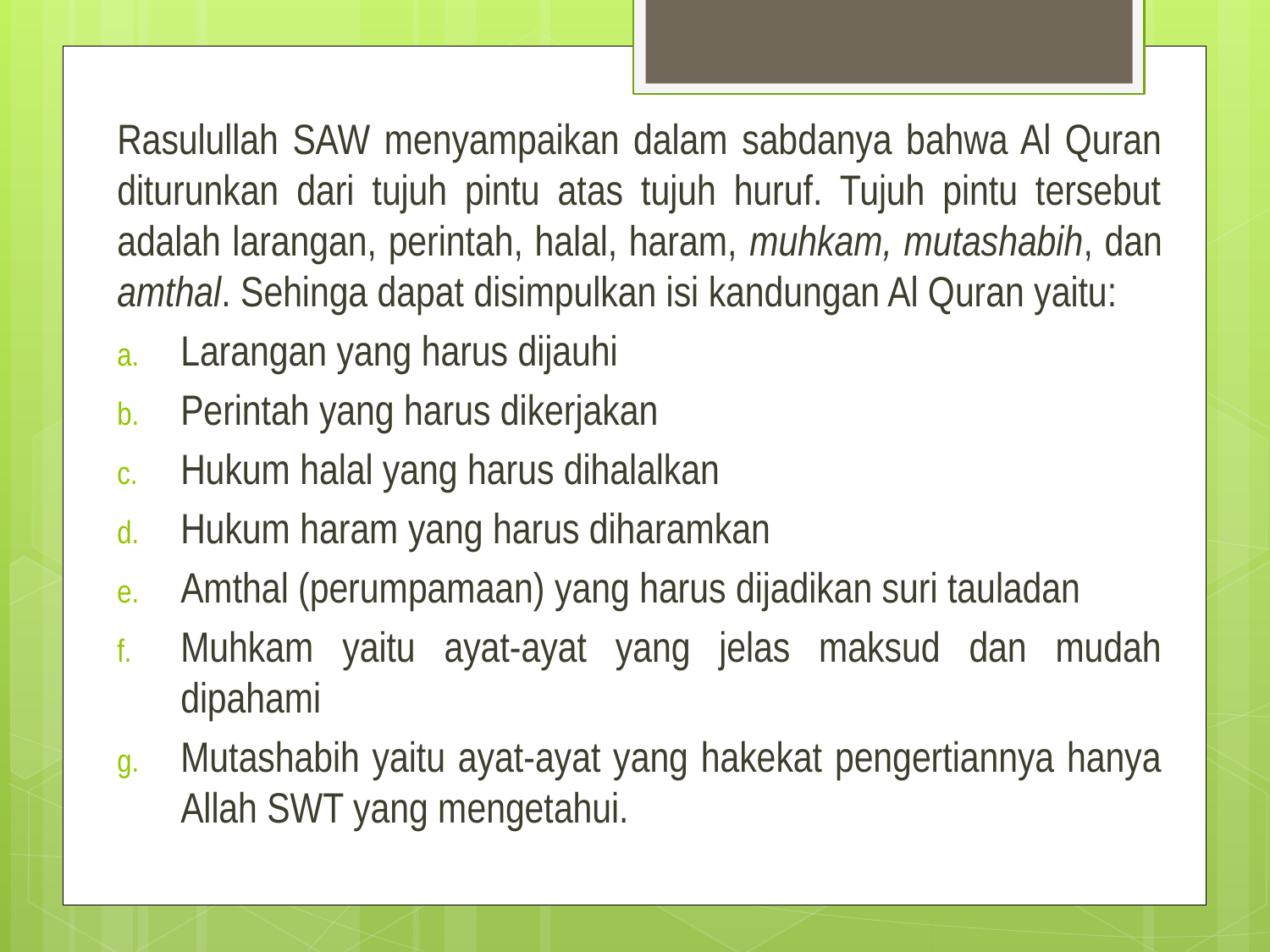

#
Rasulullah SAW menyampaikan dalam sabdanya bahwa Al Quran diturunkan dari tujuh pintu atas tujuh huruf. Tujuh pintu tersebut adalah larangan, perintah, halal, haram, muhkam, mutashabih, dan amthal. Sehinga dapat disimpulkan isi kandungan Al Quran yaitu:
Larangan yang harus dijauhi
Perintah yang harus dikerjakan
Hukum halal yang harus dihalalkan
Hukum haram yang harus diharamkan
Amthal (perumpamaan) yang harus dijadikan suri tauladan
Muhkam yaitu ayat-ayat yang jelas maksud dan mudah dipahami
Mutashabih yaitu ayat-ayat yang hakekat pengertiannya hanya Allah SWT yang mengetahui.